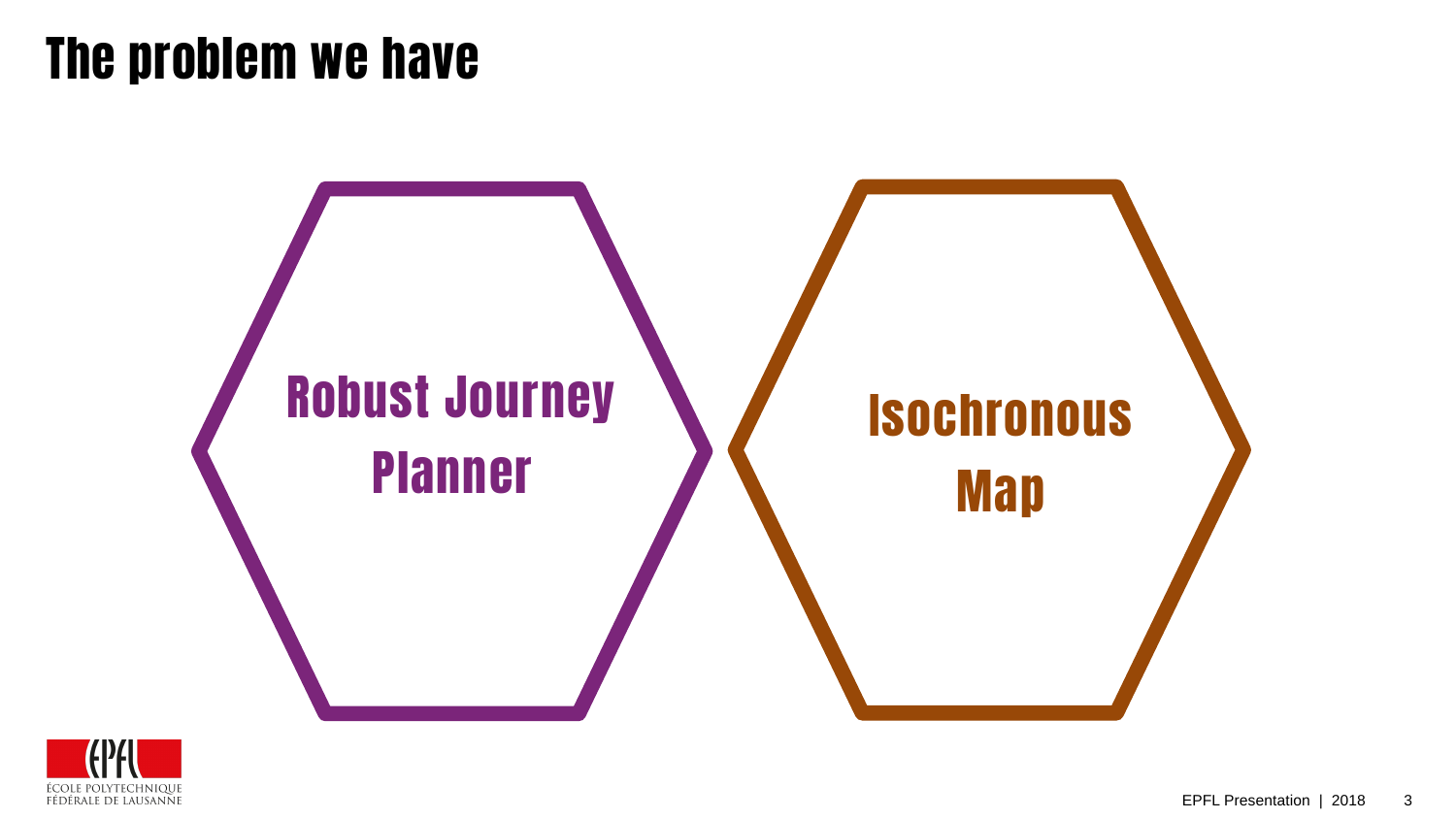

# The problem we have

Robust Journey Planner
Isochronous
Map

EPFL Presentation  |  2018
3